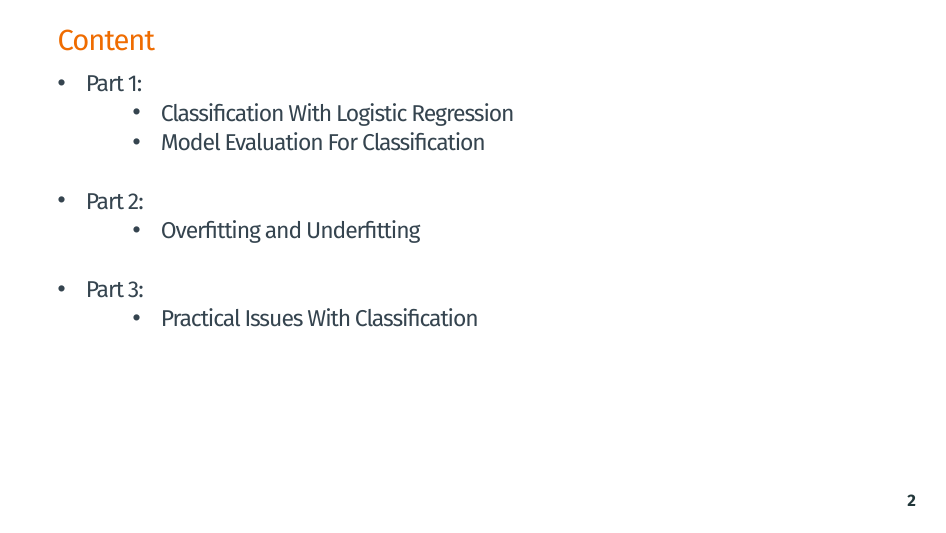

# Content
Part 1:
Classification With Logistic Regression
Model Evaluation For Classification

Part 2:
Overfitting and Underfitting

Part 3:
Practical Issues With Classification

2